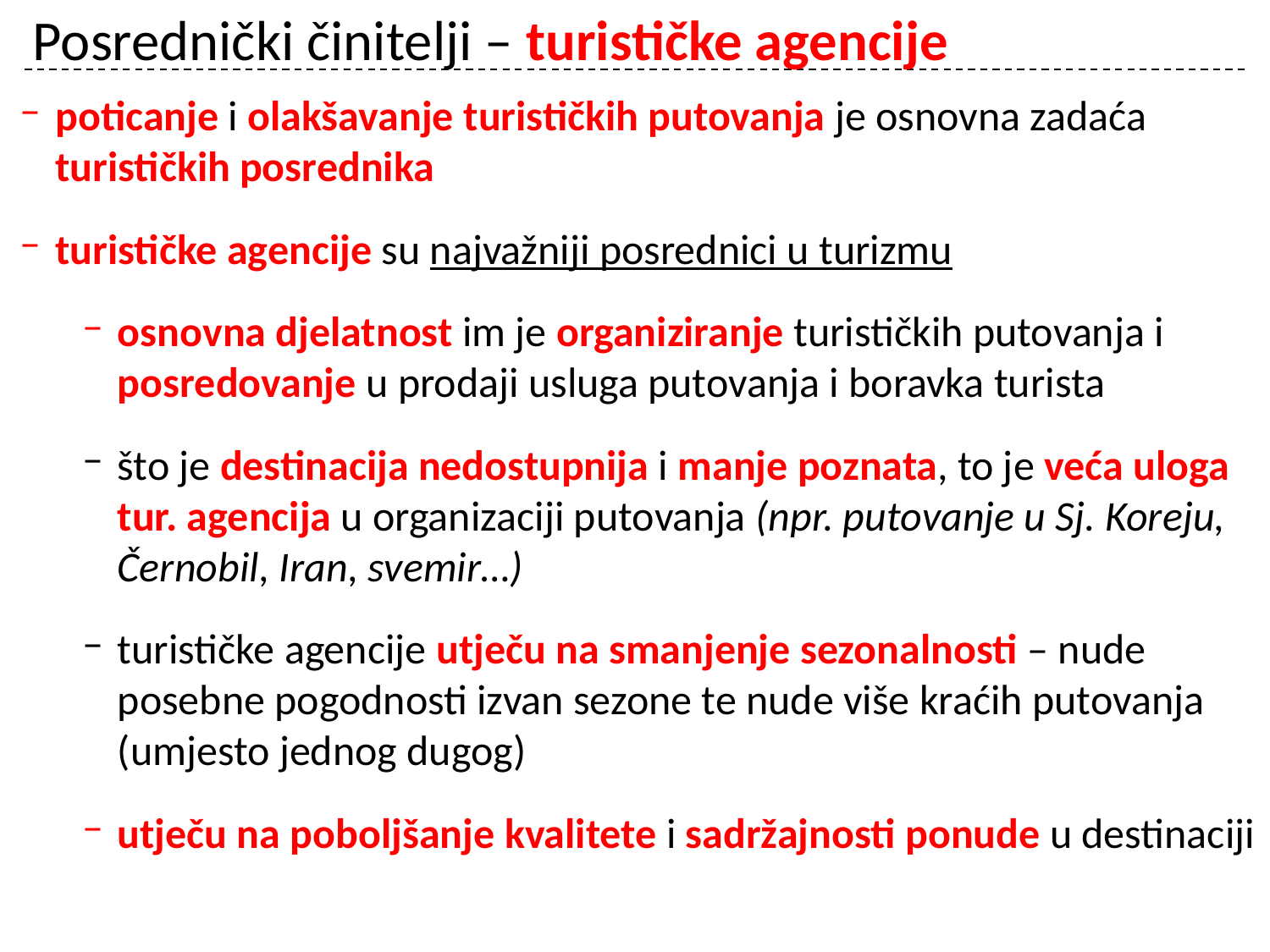

# Posrednički činitelji – turističke agencije
poticanje i olakšavanje turističkih putovanja je osnovna zadaća turističkih posrednika
turističke agencije su najvažniji posrednici u turizmu
osnovna djelatnost im je organiziranje turističkih putovanja i posredovanje u prodaji usluga putovanja i boravka turista
što je destinacija nedostupnija i manje poznata, to je veća uloga tur. agencija u organizaciji putovanja (npr. putovanje u Sj. Koreju, Černobil, Iran, svemir…)
turističke agencije utječu na smanjenje sezonalnosti – nude posebne pogodnosti izvan sezone te nude više kraćih putovanja (umjesto jednog dugog)
utječu na poboljšanje kvalitete i sadržajnosti ponude u destinaciji